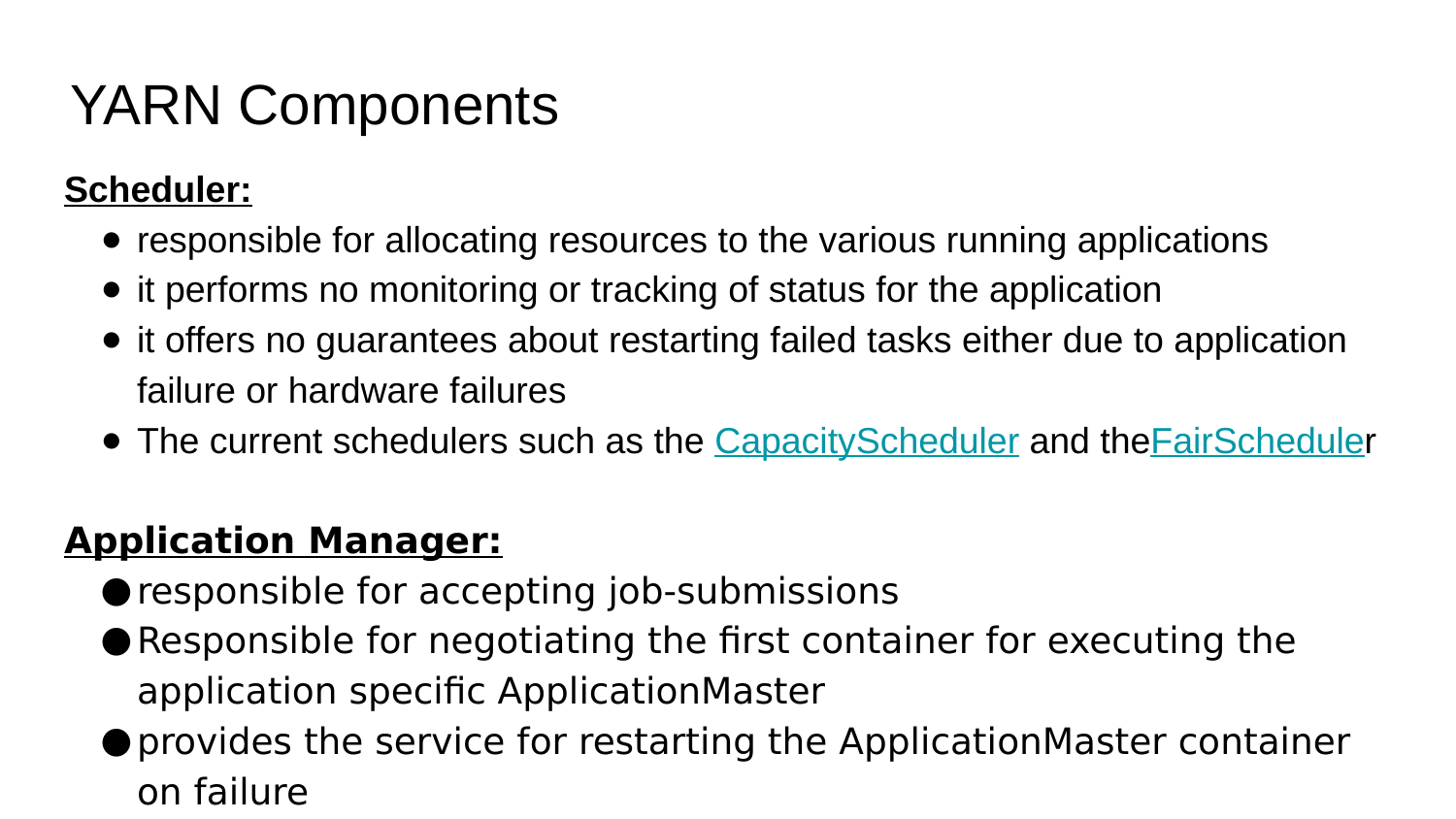

# YARN Components
Scheduler:
responsible for allocating resources to the various running applications
it performs no monitoring or tracking of status for the application
it offers no guarantees about restarting failed tasks either due to application failure or hardware failures
The current schedulers such as the CapacityScheduler and theFairScheduler

Application Manager:
responsible for accepting job-submissions
Responsible for negotiating the first container for executing the application specific ApplicationMaster
provides the service for restarting the ApplicationMaster container on failure